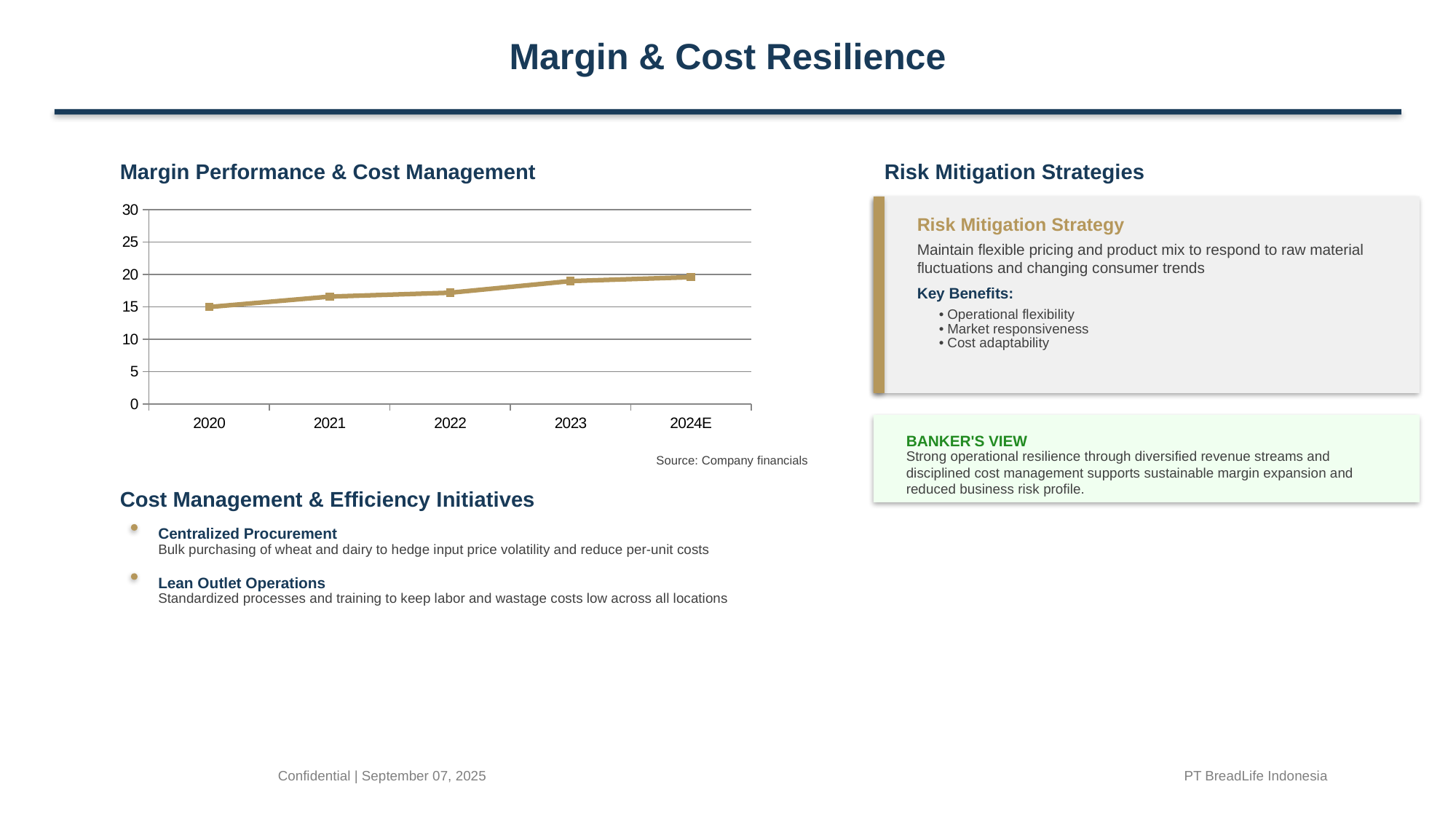

Margin & Cost Resilience

Margin Performance & Cost Management
Risk Mitigation Strategies

### Chart:

| Category | EBITDA Margin % |
|---|---|
| 2020 | 15.0 |
| 2021 | 16.6 |
| 2022 | 17.2 |
| 2023 | 19.0 |
| 2024E | 19.6 |

Risk Mitigation Strategy
Maintain flexible pricing and product mix to respond to raw material fluctuations and changing consumer trends
Key Benefits:
• Operational flexibility
• Market responsiveness
• Cost adaptability

BANKER'S VIEW
Strong operational resilience through diversified revenue streams and disciplined cost management supports sustainable margin expansion and reduced business risk profile.
Source: Company financials
Cost Management & Efficiency Initiatives
Centralized Procurement

Bulk purchasing of wheat and dairy to hedge input price volatility and reduce per-unit costs
Lean Outlet Operations

Standardized processes and training to keep labor and wastage costs low across all locations
Confidential | September 07, 2025
PT BreadLife Indonesia